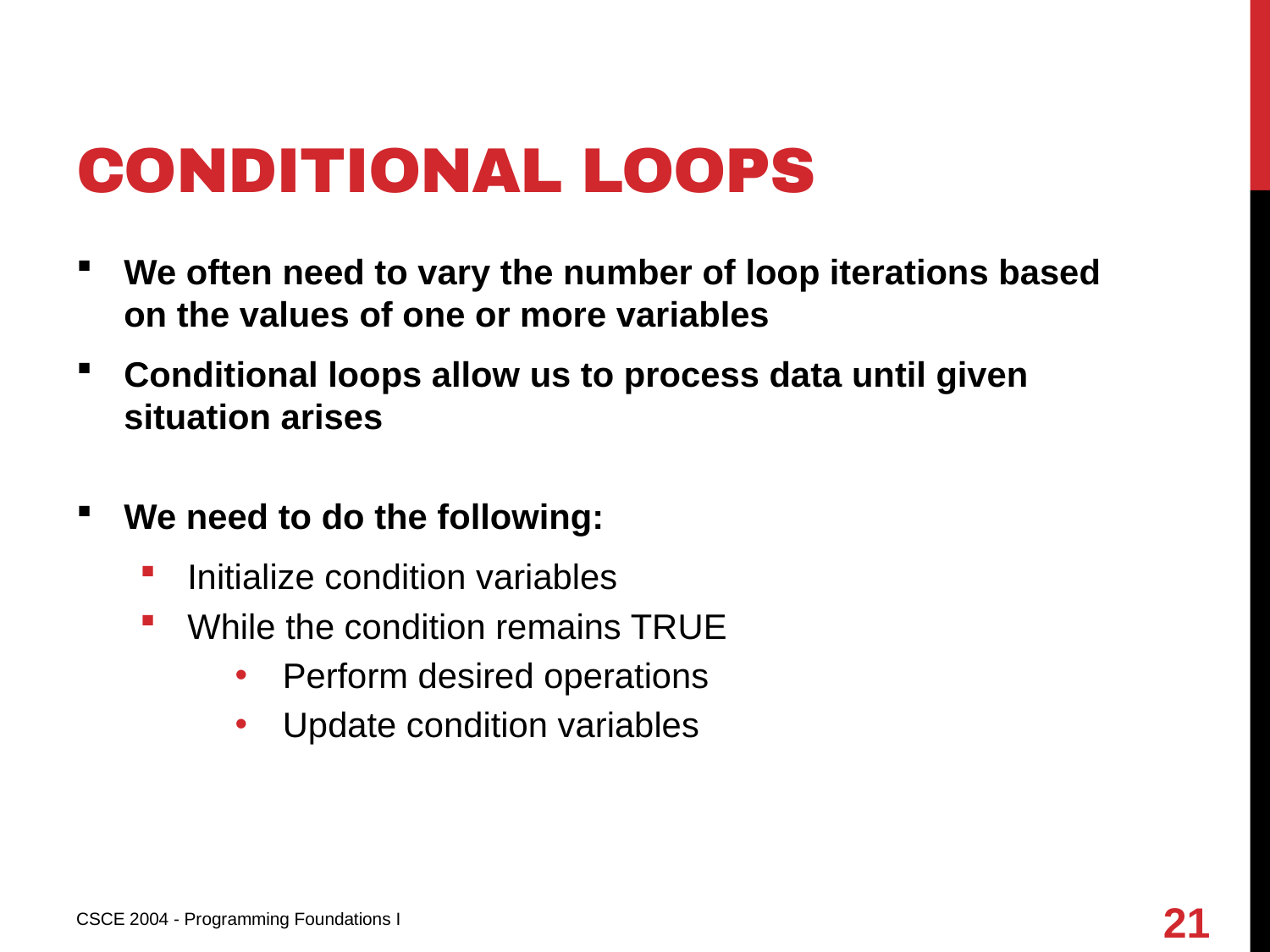

# Conditional loops
We often need to vary the number of loop iterations based on the values of one or more variables
Conditional loops allow us to process data until given situation arises

We need to do the following:
Initialize condition variables
While the condition remains TRUE
Perform desired operations
Update condition variables

21
CSCE 2004 - Programming Foundations I